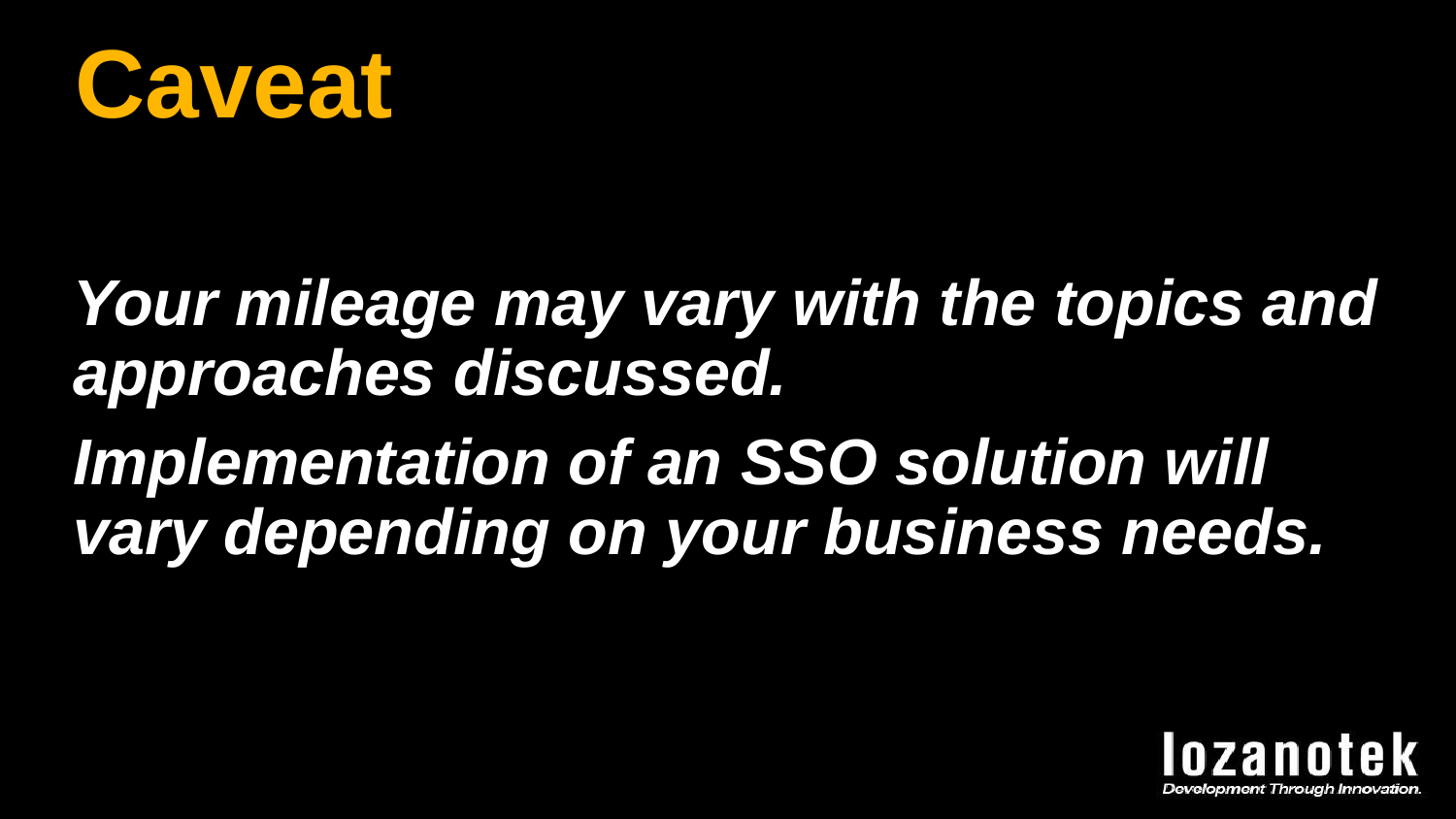

# Caveat
Your mileage may vary with the topics and approaches discussed.
Implementation of an SSO solution will vary depending on your business needs.